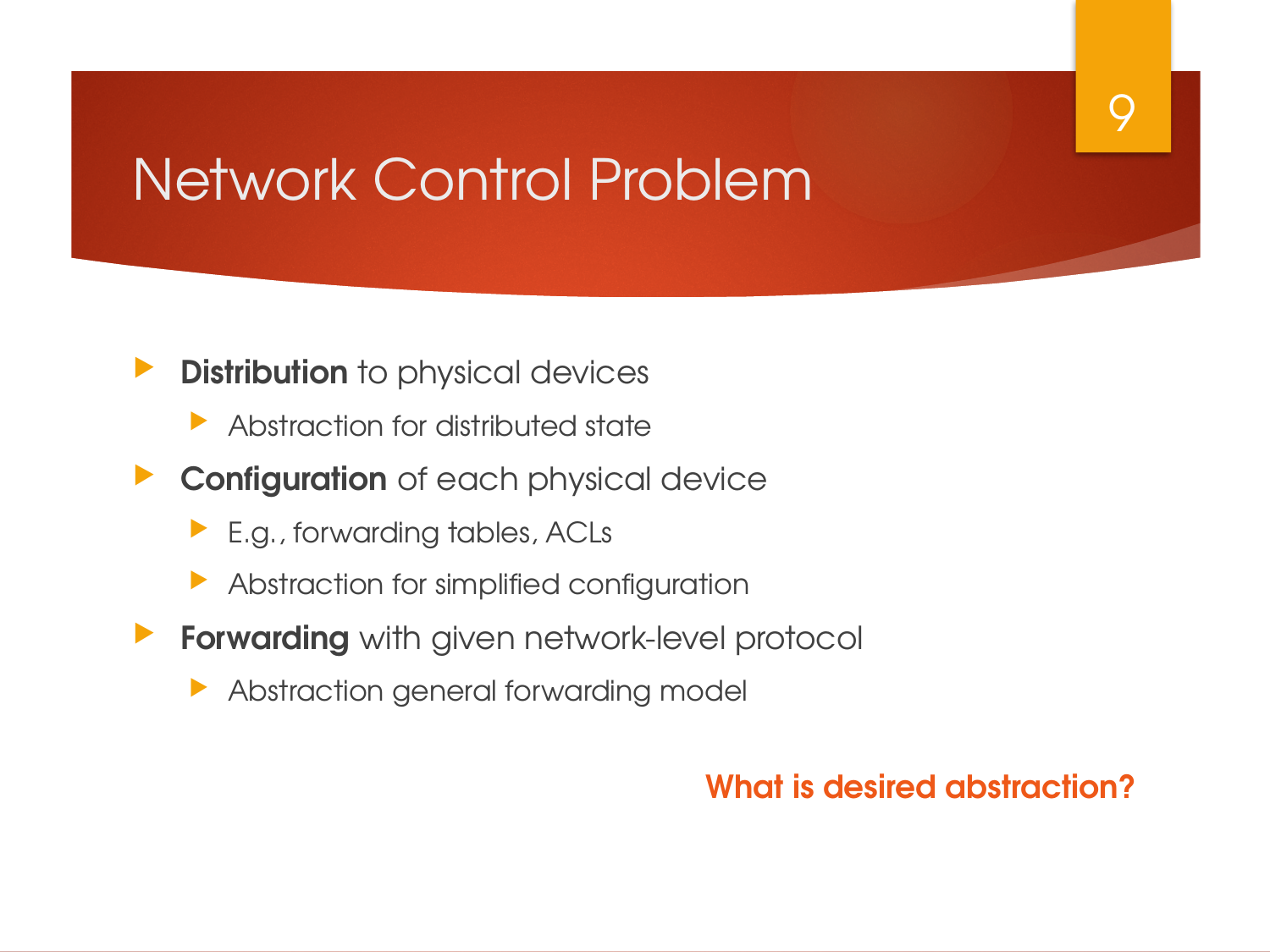

9
# Network Control Problem
Distribution to physical devices
Abstraction for distributed state
Configuration of each physical device
E.g., forwarding tables, ACLs
Abstraction for simplified configuration
Forwarding with given network-level protocol
Abstraction general forwarding model
What is desired abstraction?